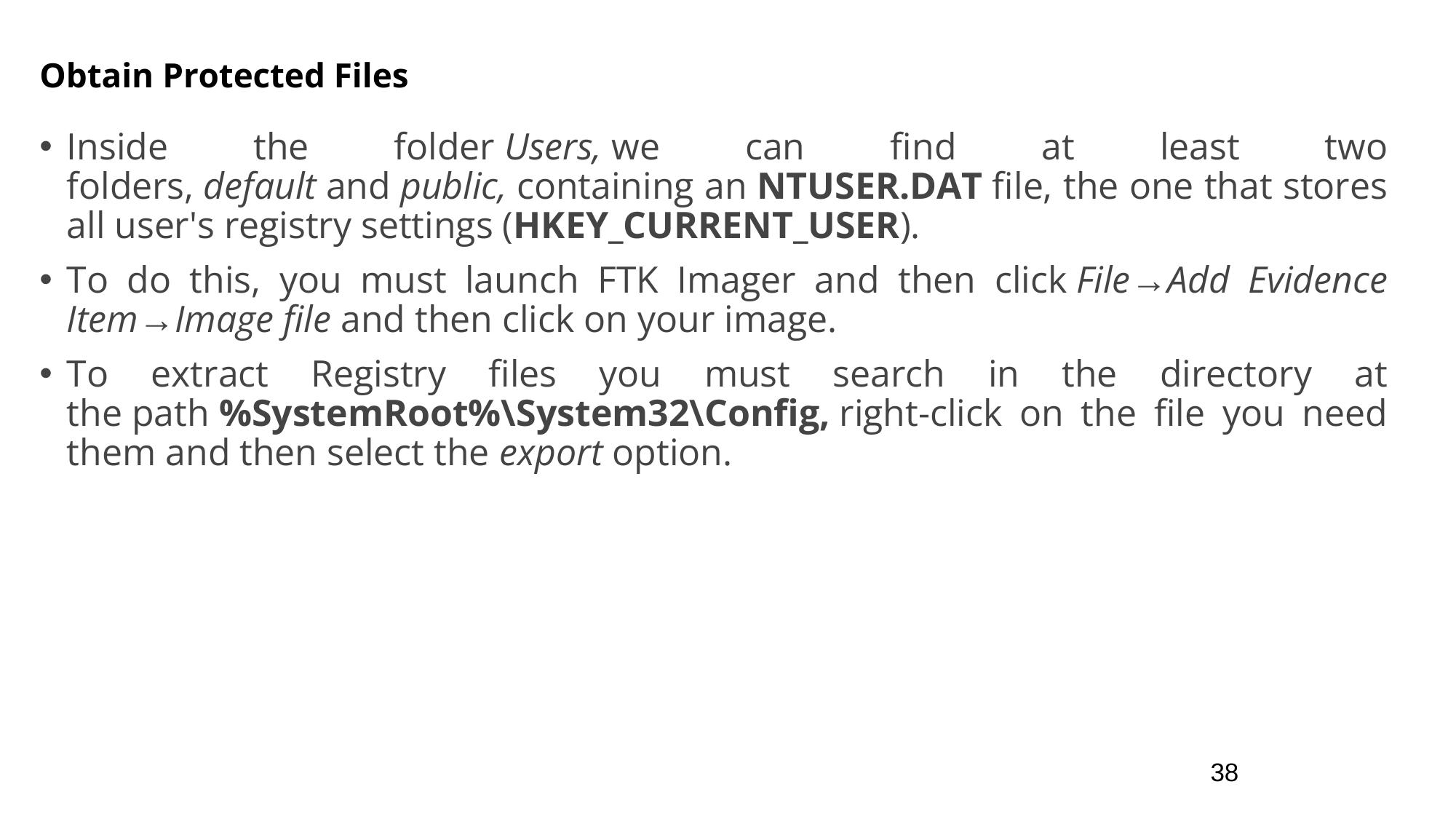

# Obtain Protected Files
Inside the folder Users, we can find at least two folders, default and public, containing an NTUSER.DAT file, the one that stores all user's registry settings (HKEY_CURRENT_USER).
To do this, you must launch FTK Imager and then click File→Add Evidence Item→Image file and then click on your image.
To extract Registry files you must search in the directory at the path %SystemRoot%\System32\Config, right-click on the file you need them and then select the export option.
38